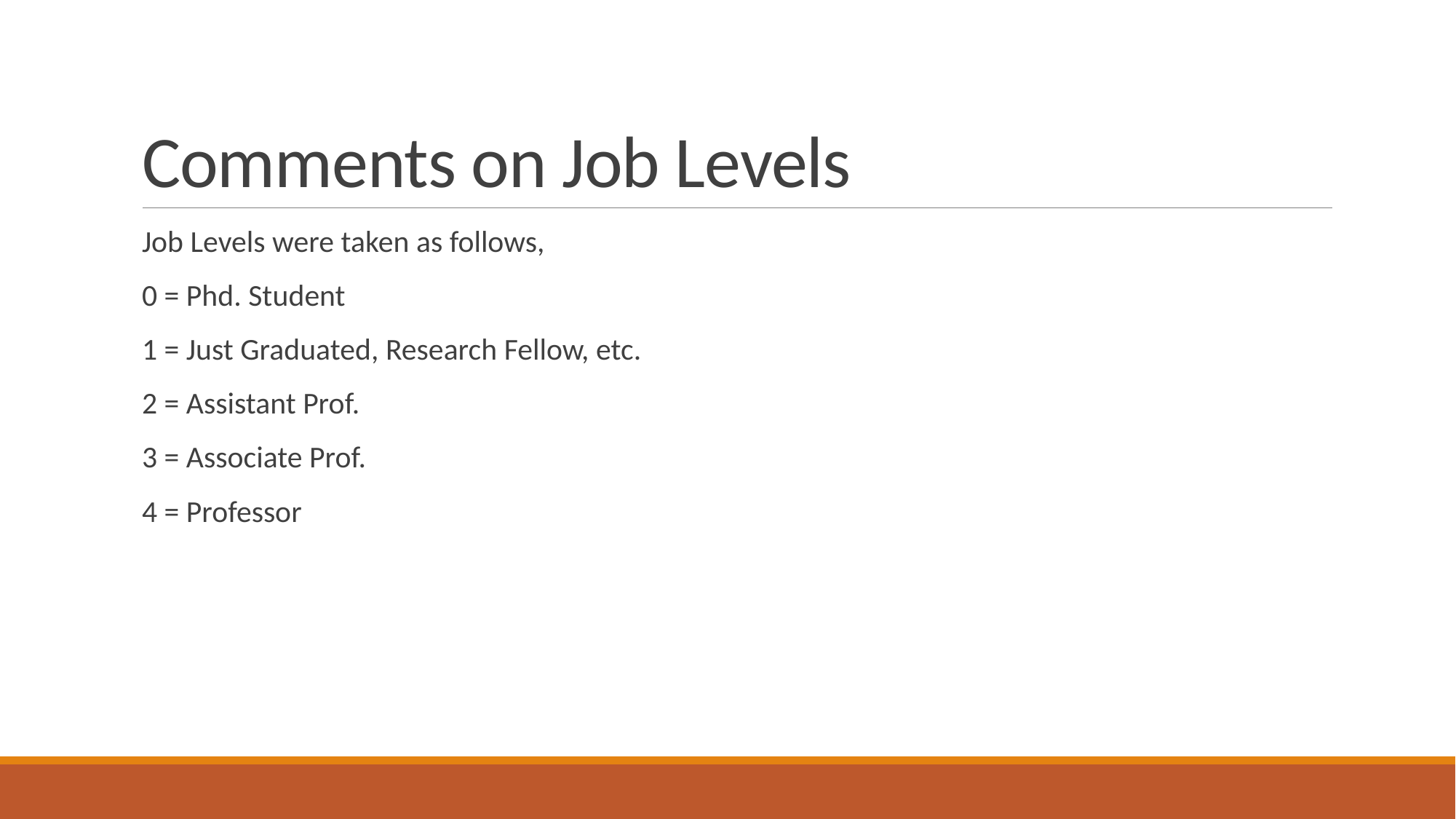

# Comments on Job Levels
Job Levels were taken as follows,
0 = Phd. Student
1 = Just Graduated, Research Fellow, etc.
2 = Assistant Prof.
3 = Associate Prof.
4 = Professor